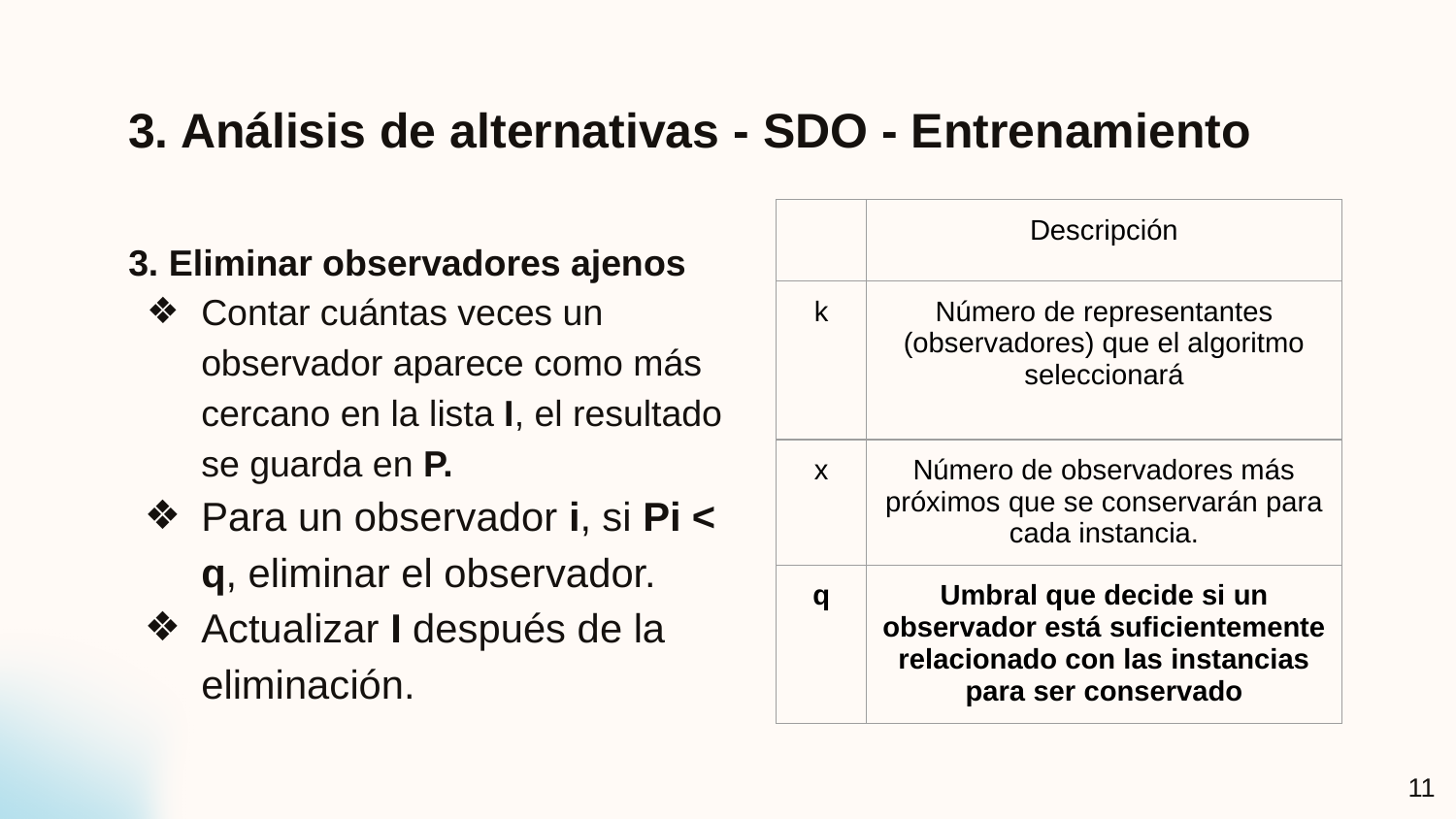

3. Análisis de alternativas - SDO - Entrenamiento

|  | Descripción |
| --- | --- |
| k | Número de representantes (observadores) que el algoritmo seleccionará |
| x | Número de observadores más próximos que se conservarán para cada instancia. |
| q | Umbral que decide si un observador está suficientemente relacionado con las instancias para ser conservado |
3. Eliminar observadores ajenos
Contar cuántas veces un observador aparece como más cercano en la lista I, el resultado se guarda en P.
Para un observador i, si Pi < q, eliminar el observador.
Actualizar I después de la eliminación.
11